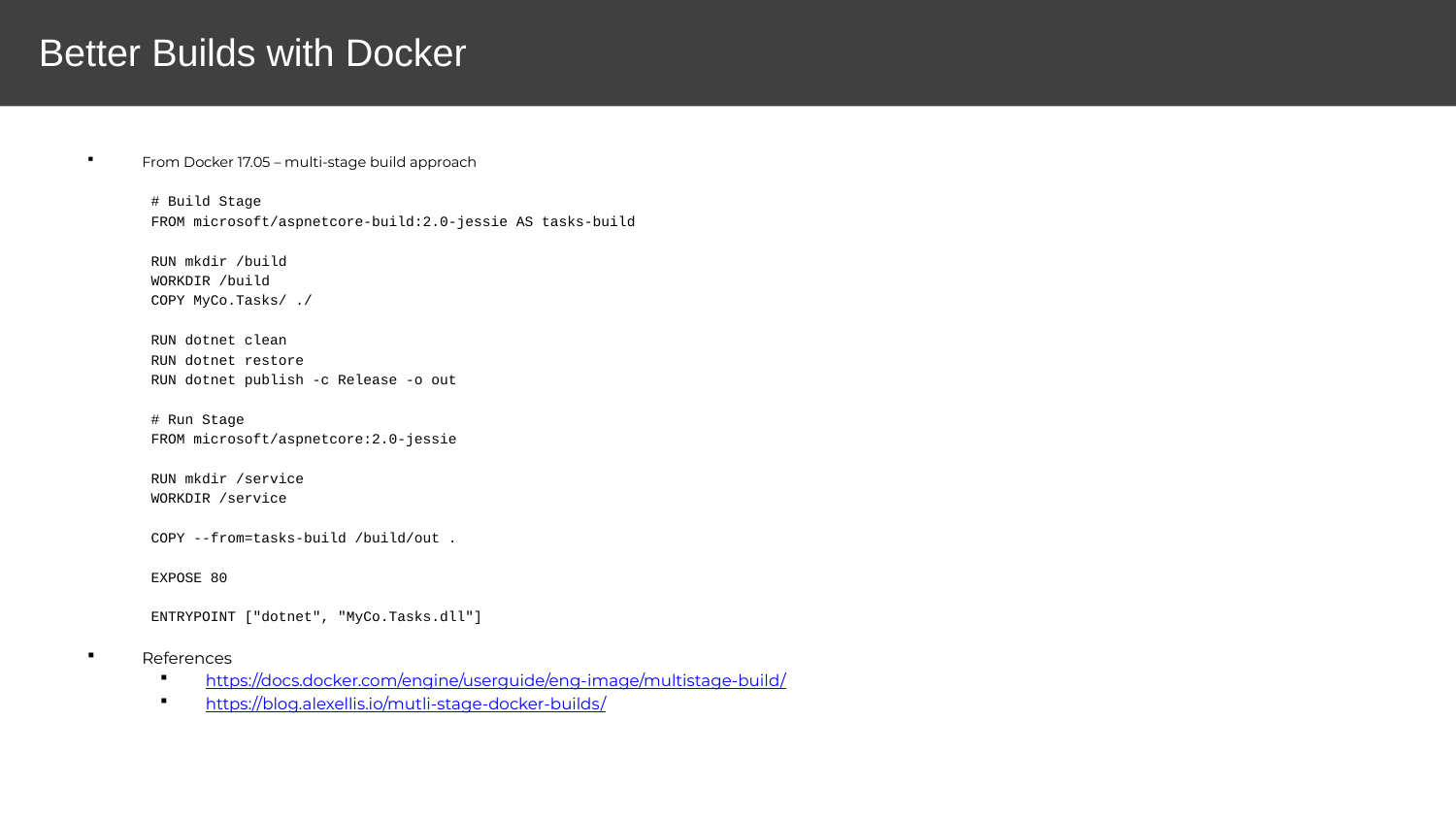

# Better Builds with Docker
From Docker 17.05 – multi-stage build approach

# Build Stage
FROM microsoft/aspnetcore-build:2.0-jessie AS tasks-build

RUN mkdir /build
WORKDIR /build
COPY MyCo.Tasks/ ./

RUN dotnet clean
RUN dotnet restore
RUN dotnet publish -c Release -o out

# Run Stage
FROM microsoft/aspnetcore:2.0-jessie

RUN mkdir /service
WORKDIR /service

COPY --from=tasks-build /build/out .

EXPOSE 80

ENTRYPOINT ["dotnet", "MyCo.Tasks.dll"]

References
https://docs.docker.com/engine/userguide/eng-image/multistage-build/
https://blog.alexellis.io/mutli-stage-docker-builds/